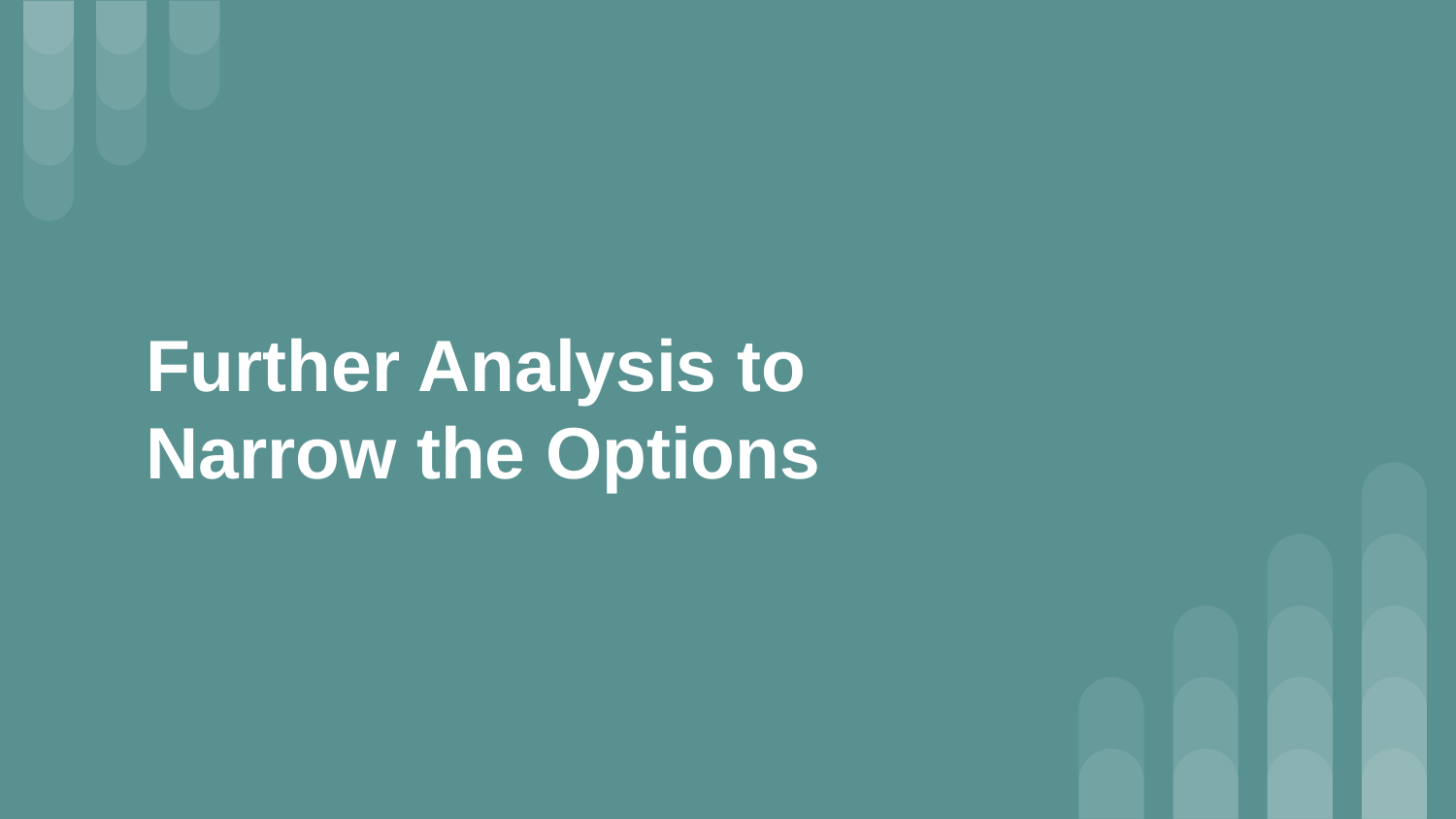

# Further Analysis to Narrow the Options